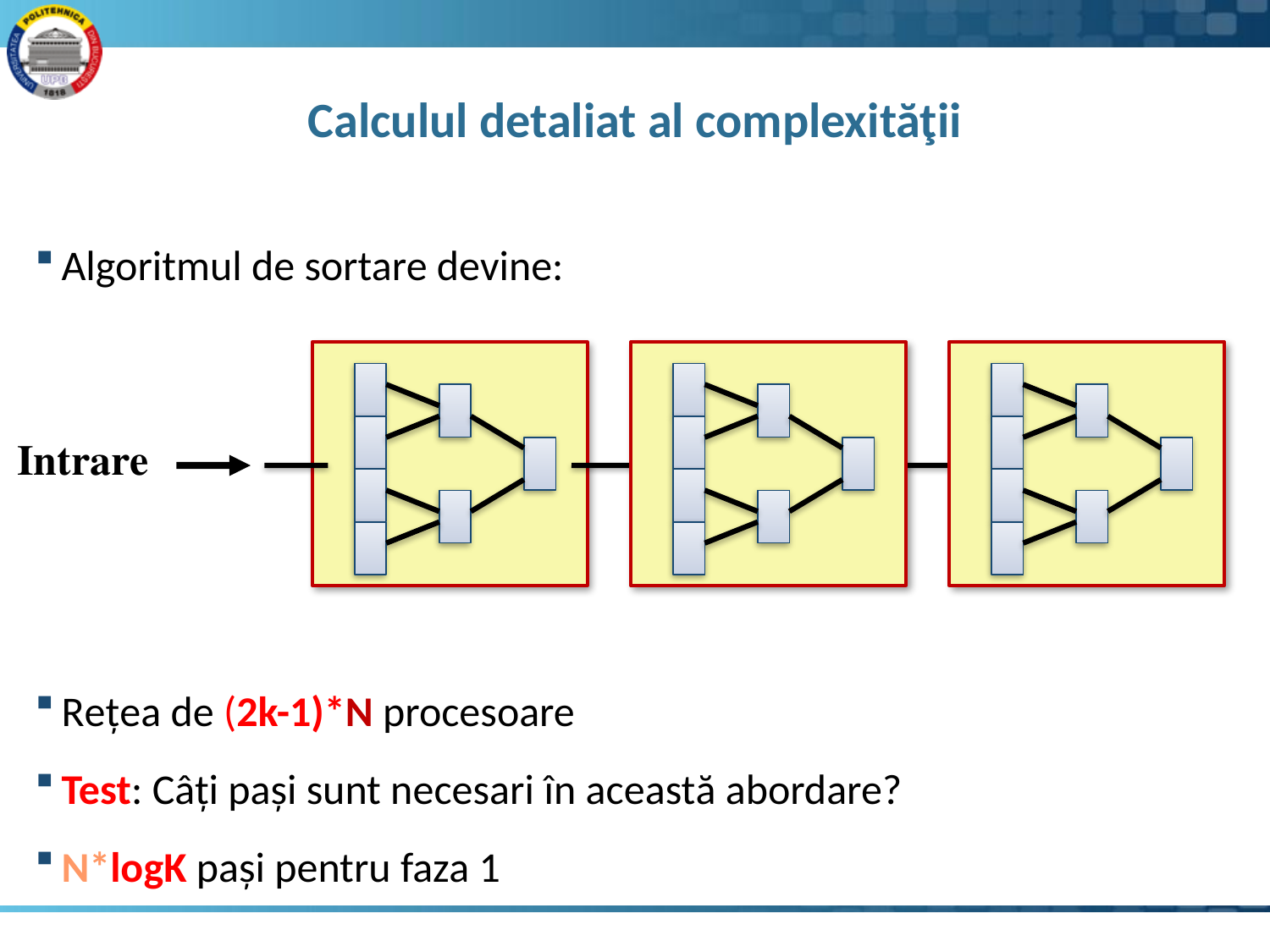

# Calculul detaliat al complexităţii
Algoritmul de sortare devine:

Rețea de (2k-1)*N procesoare
Test: Câți pași sunt necesari în această abordare?
N*logK pași pentru faza 1

Intrare